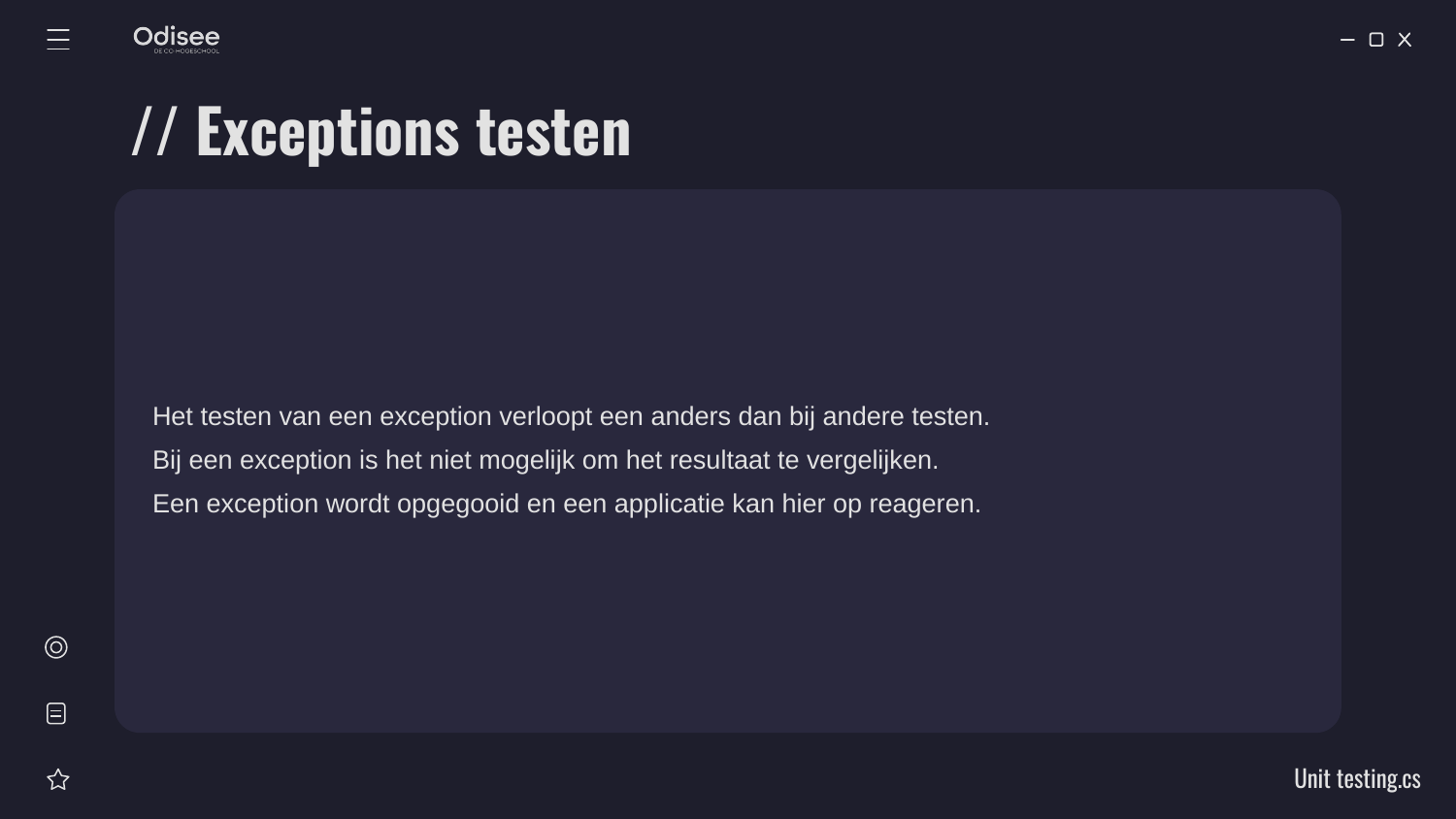

# // Exceptions testen
Het testen van een exception verloopt een anders dan bij andere testen.
Bij een exception is het niet mogelijk om het resultaat te vergelijken.
Een exception wordt opgegooid en een applicatie kan hier op reageren.
Unit testing.cs